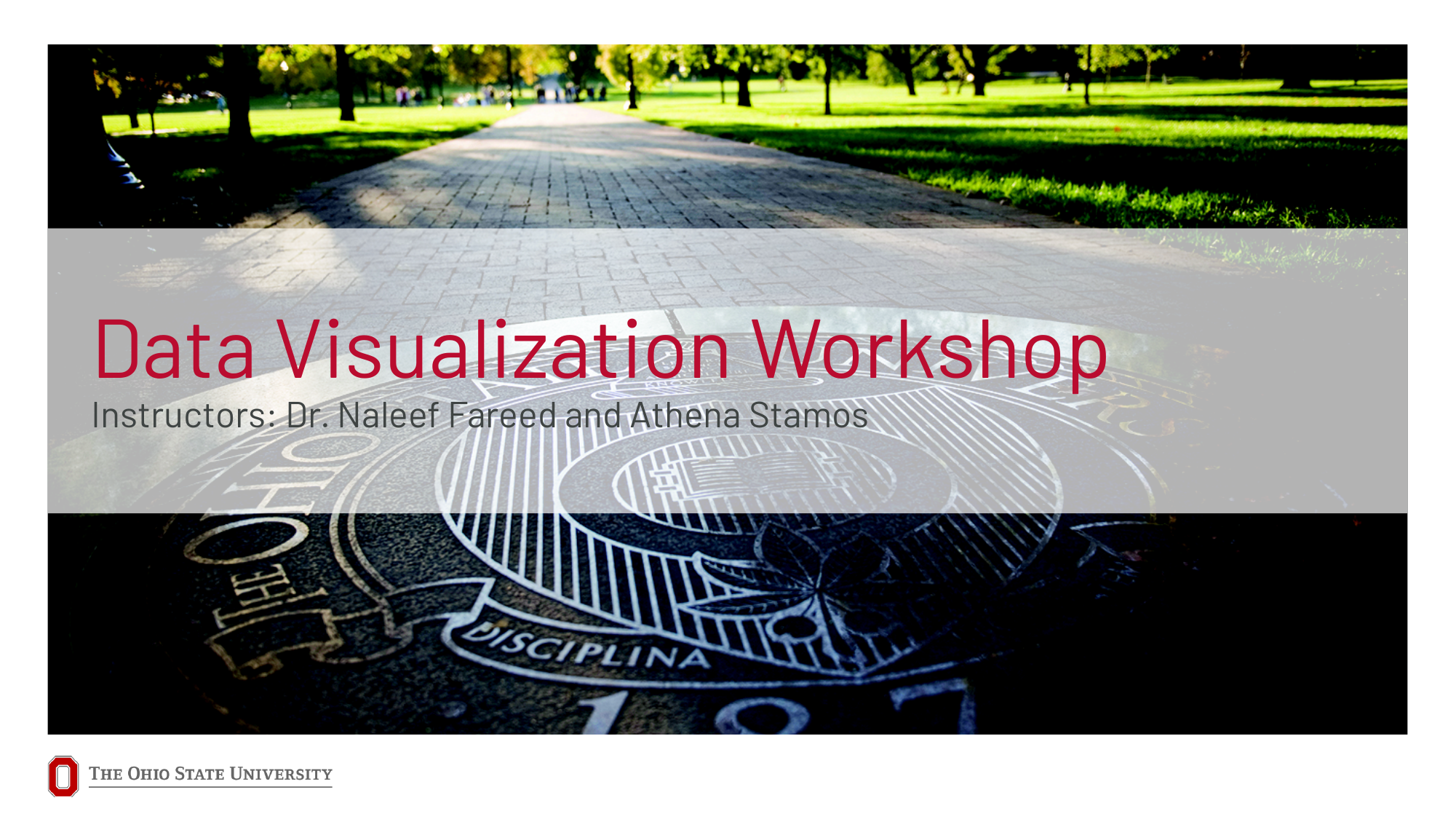

# Data Visualization Workshop Instructors: Dr. Naleef Fareed and Athena Stamos